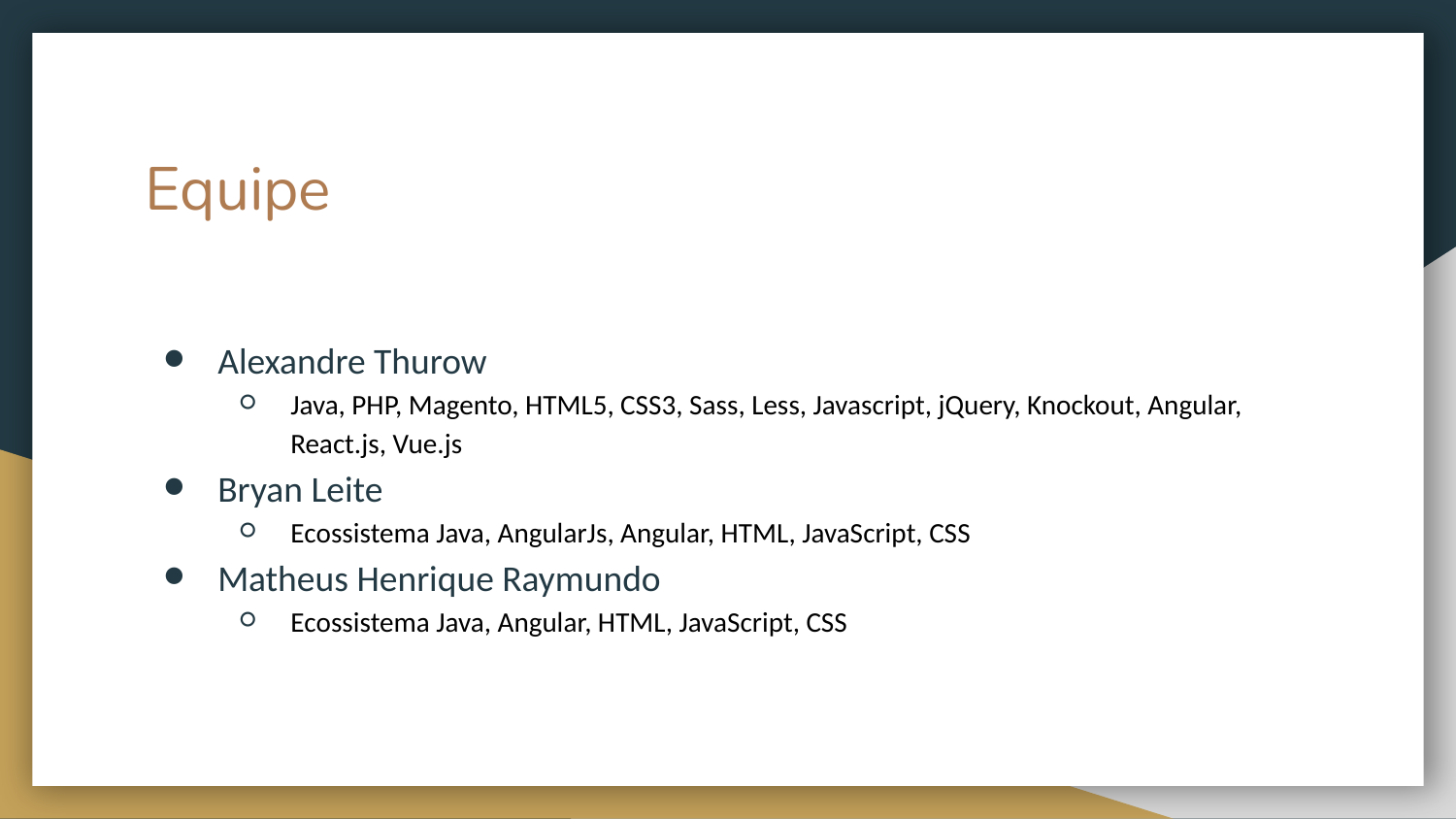

# Equipe
Alexandre Thurow
Java, PHP, Magento, HTML5, CSS3, Sass, Less, Javascript, jQuery, Knockout, Angular, React.js, Vue.js
Bryan Leite
Ecossistema Java, AngularJs, Angular, HTML, JavaScript, CSS
Matheus Henrique Raymundo
Ecossistema Java, Angular, HTML, JavaScript, CSS